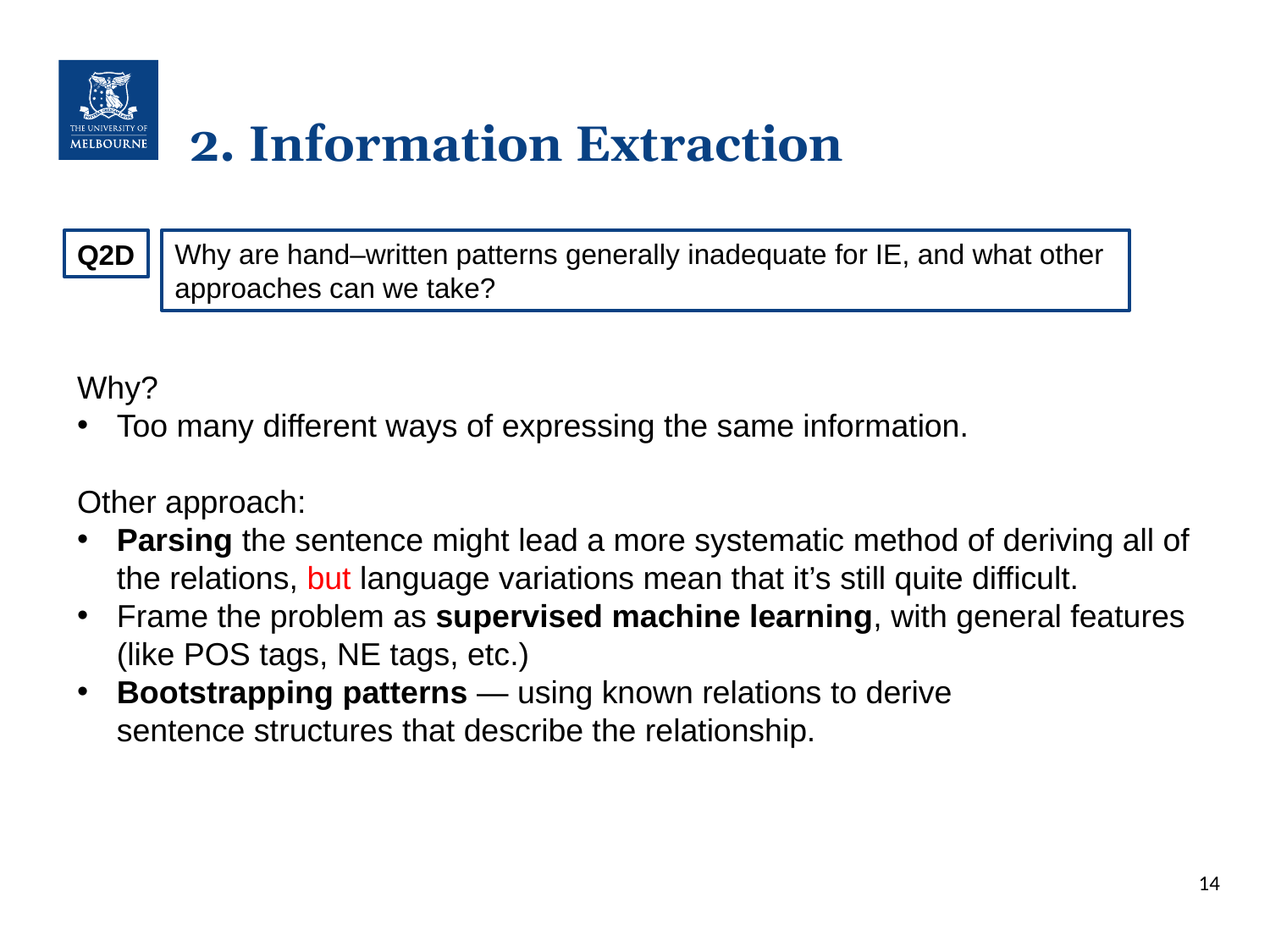

2. Information Extraction
Why are hand–written patterns generally inadequate for IE, and what other
approaches can we take?
Q2D
Why?
Too many different ways of expressing the same information.

Other approach:
Parsing the sentence might lead a more systematic method of deriving all of the relations, but language variations mean that it’s still quite difficult.
Frame the problem as supervised machine learning, with general features (like POS tags, NE tags, etc.)
Bootstrapping patterns — using known relations to derive sentence structures that describe the relationship.

14